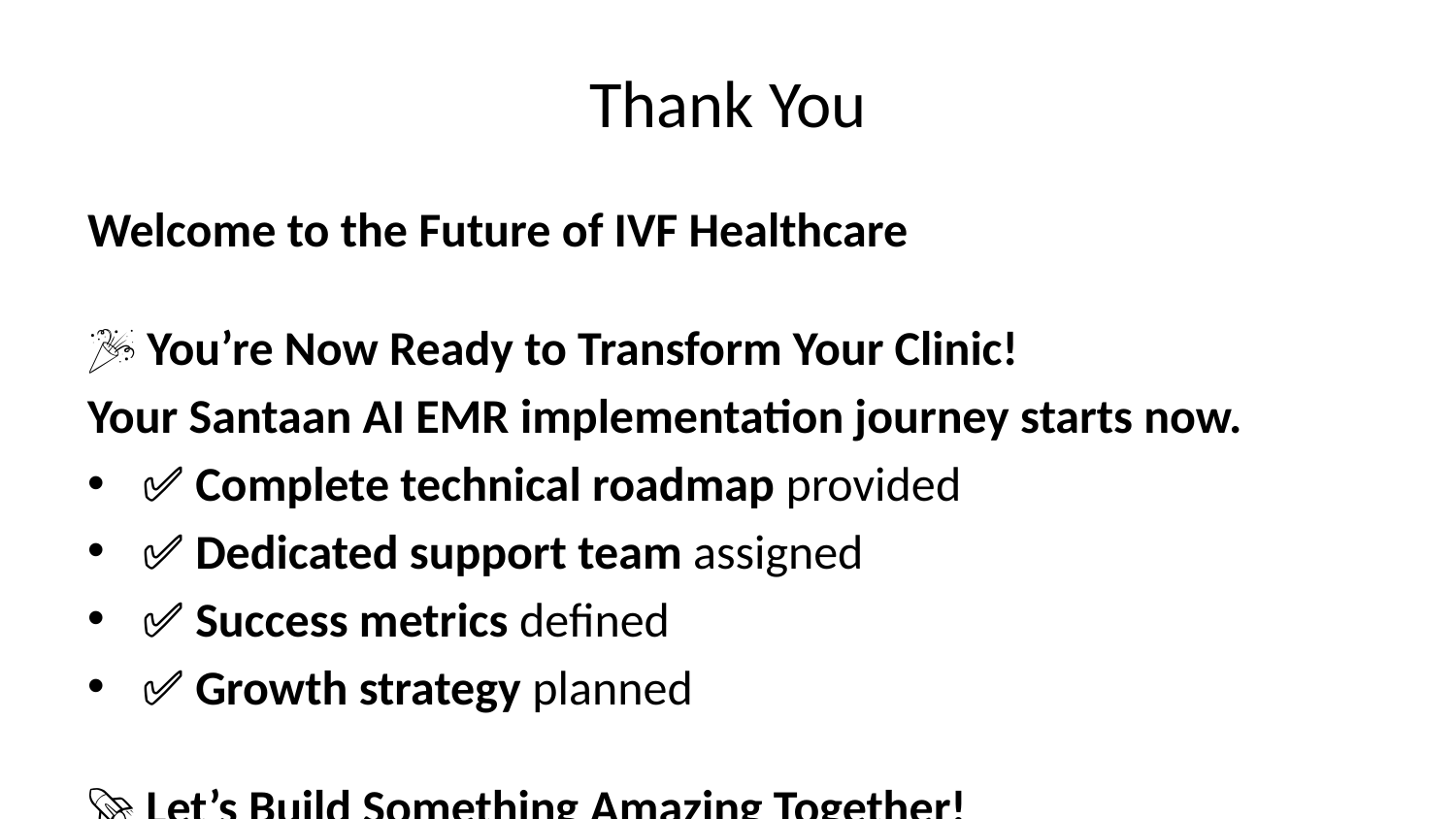

# Thank You
Welcome to the Future of IVF Healthcare
🎉 You’re Now Ready to Transform Your Clinic!
Your Santaan AI EMR implementation journey starts now.
✅ Complete technical roadmap provided
✅ Dedicated support team assigned
✅ Success metrics defined
✅ Growth strategy planned
🚀 Let’s Build Something Amazing Together!
Questions? Let’s discuss your specific requirements and timeline.